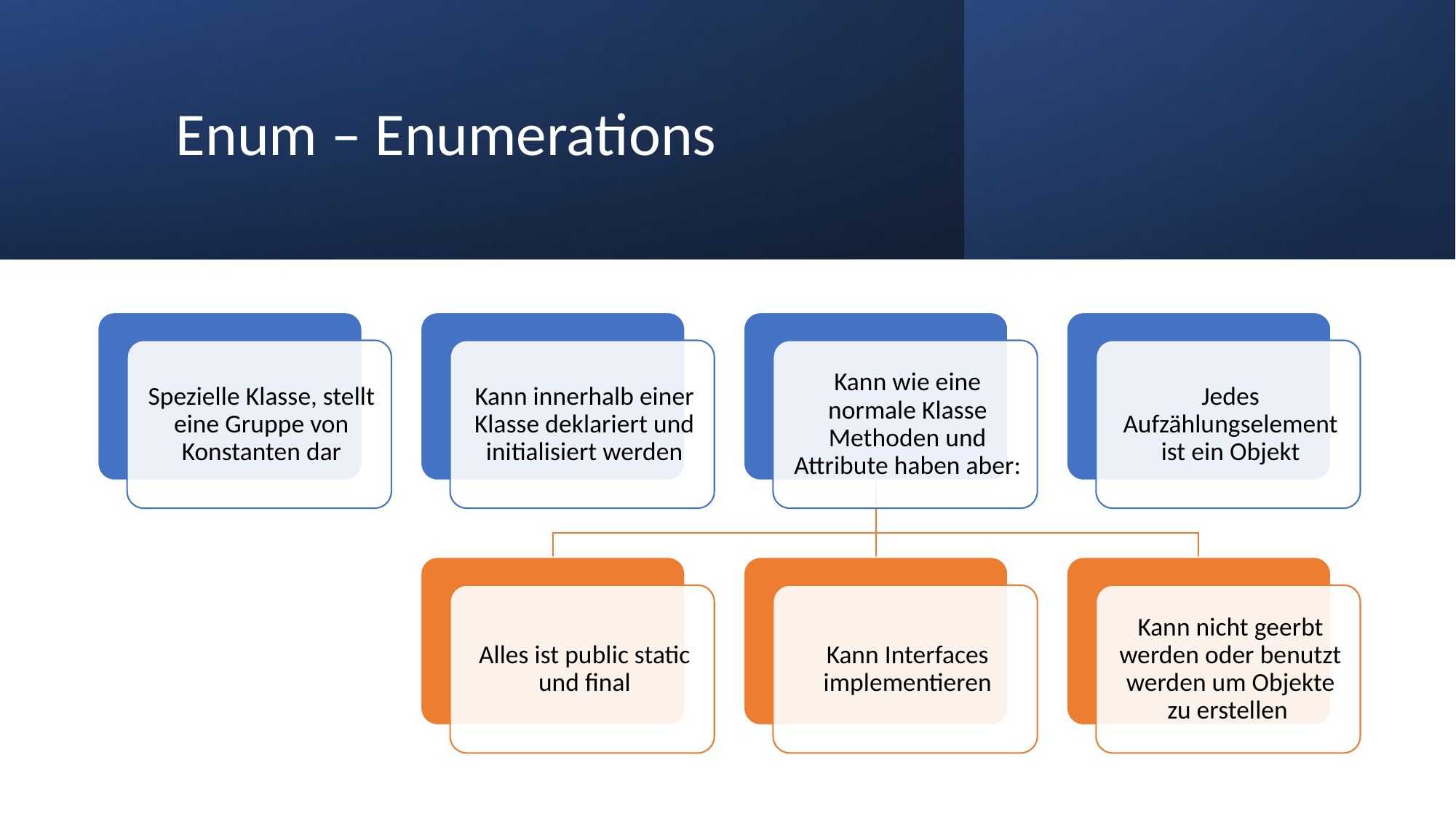

# Enum – Enumerations
Spezielle Klasse, stellt eine Gruppe von Konstanten dar
Kann innerhalb einer Klasse deklariert und initialisiert werden
Kann wie eine normale Klasse Methoden und Attribute haben aber:
Alles ist public static und final
Kann Interfaces implementieren
Kann nicht geerbt werden oder benutzt werden um Objekte zu erstellen
Jedes Aufzählungselement ist ein Objekt